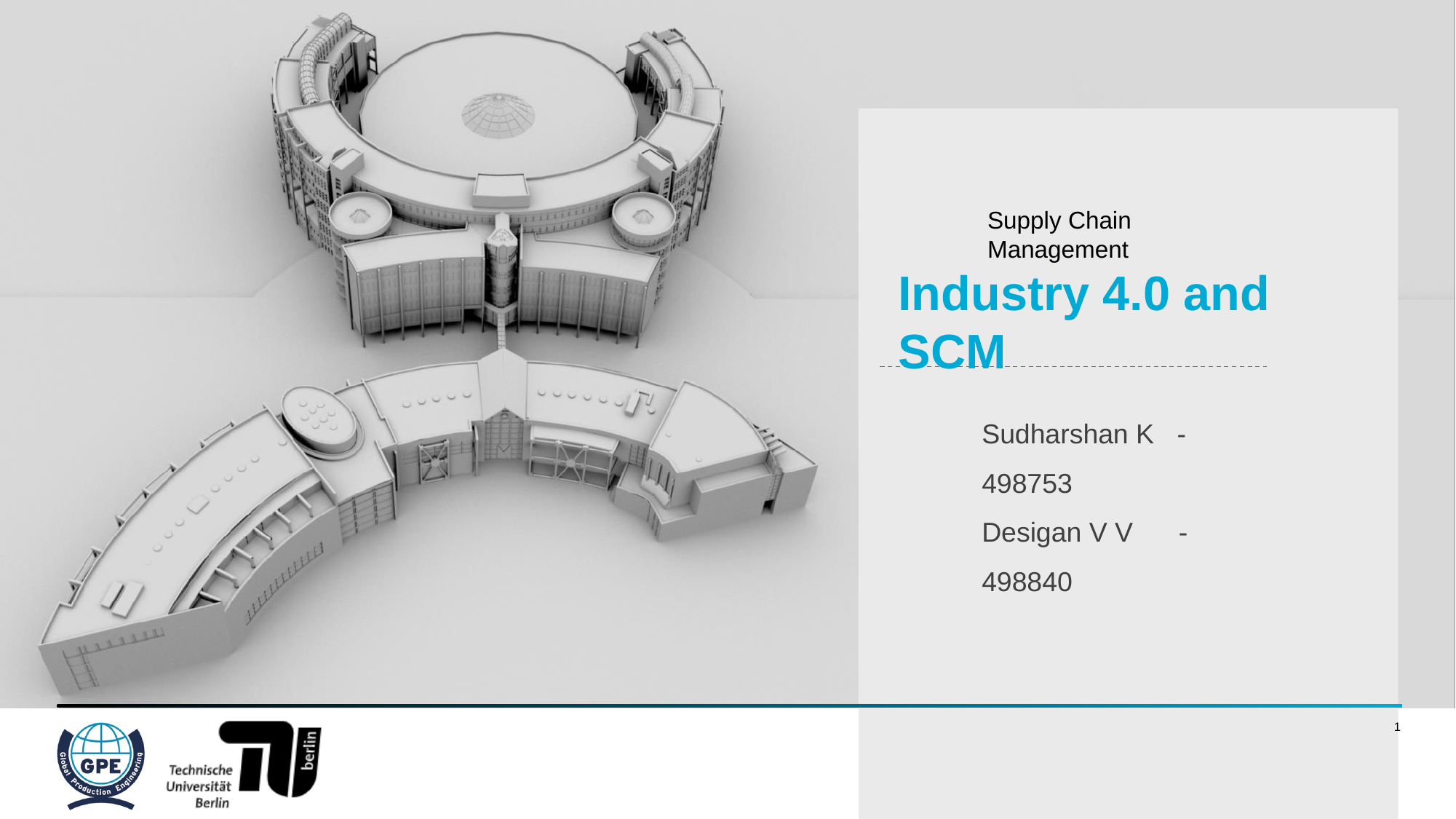

Supply Chain Management
Industry 4.0 and SCM
Sudharshan K   -  498753
Desigan V V      -  498840

1